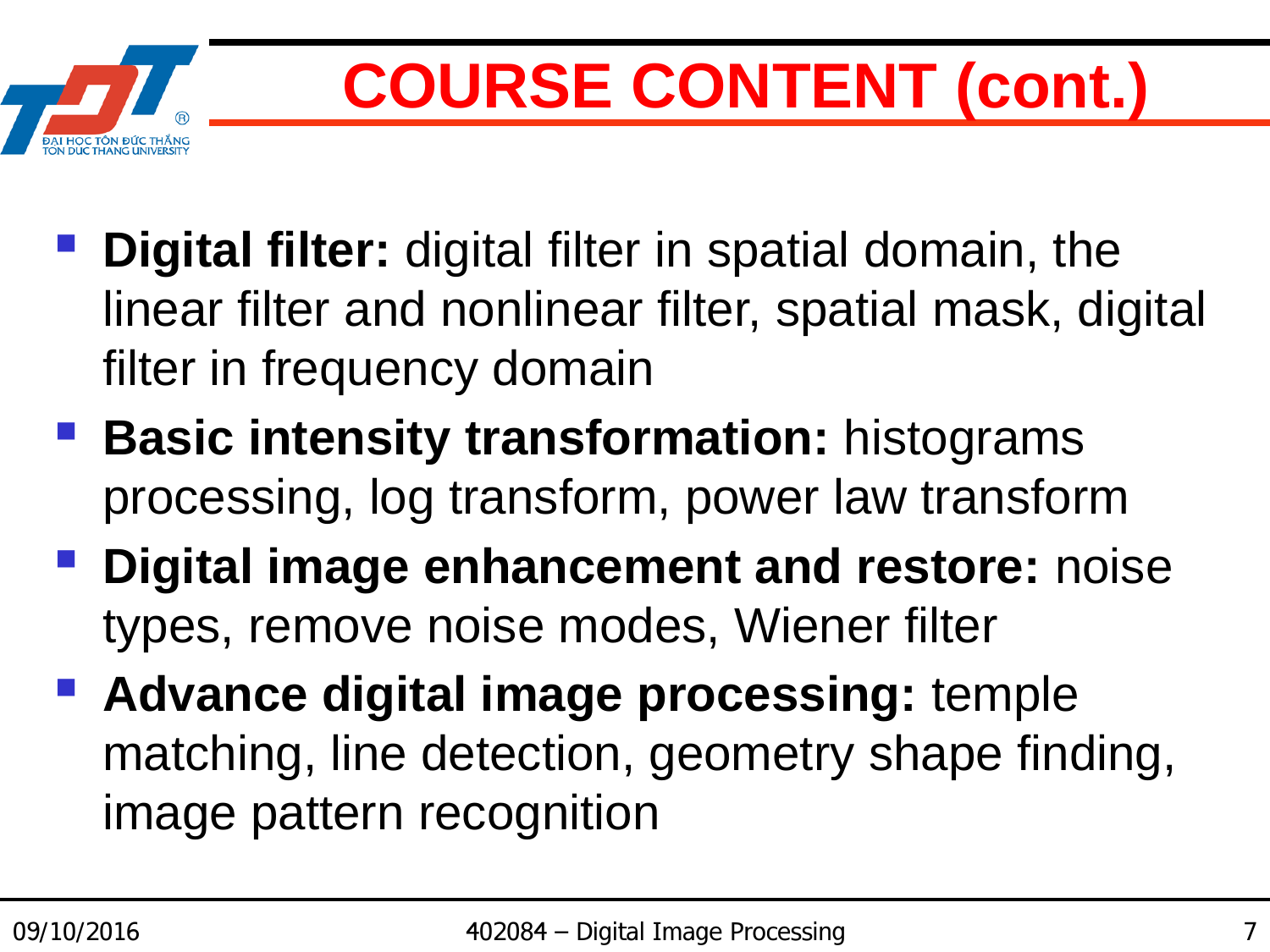

# COURSE CONTENT (cont.)
Digital filter: digital filter in spatial domain, the linear filter and nonlinear filter, spatial mask, digital filter in frequency domain
Basic intensity transformation: histograms processing, log transform, power law transform
Digital image enhancement and restore: noise types, remove noise modes, Wiener filter
Advance digital image processing: temple matching, line detection, geometry shape finding, image pattern recognition

09/10/2016
402084 – Digital Image Processing
7